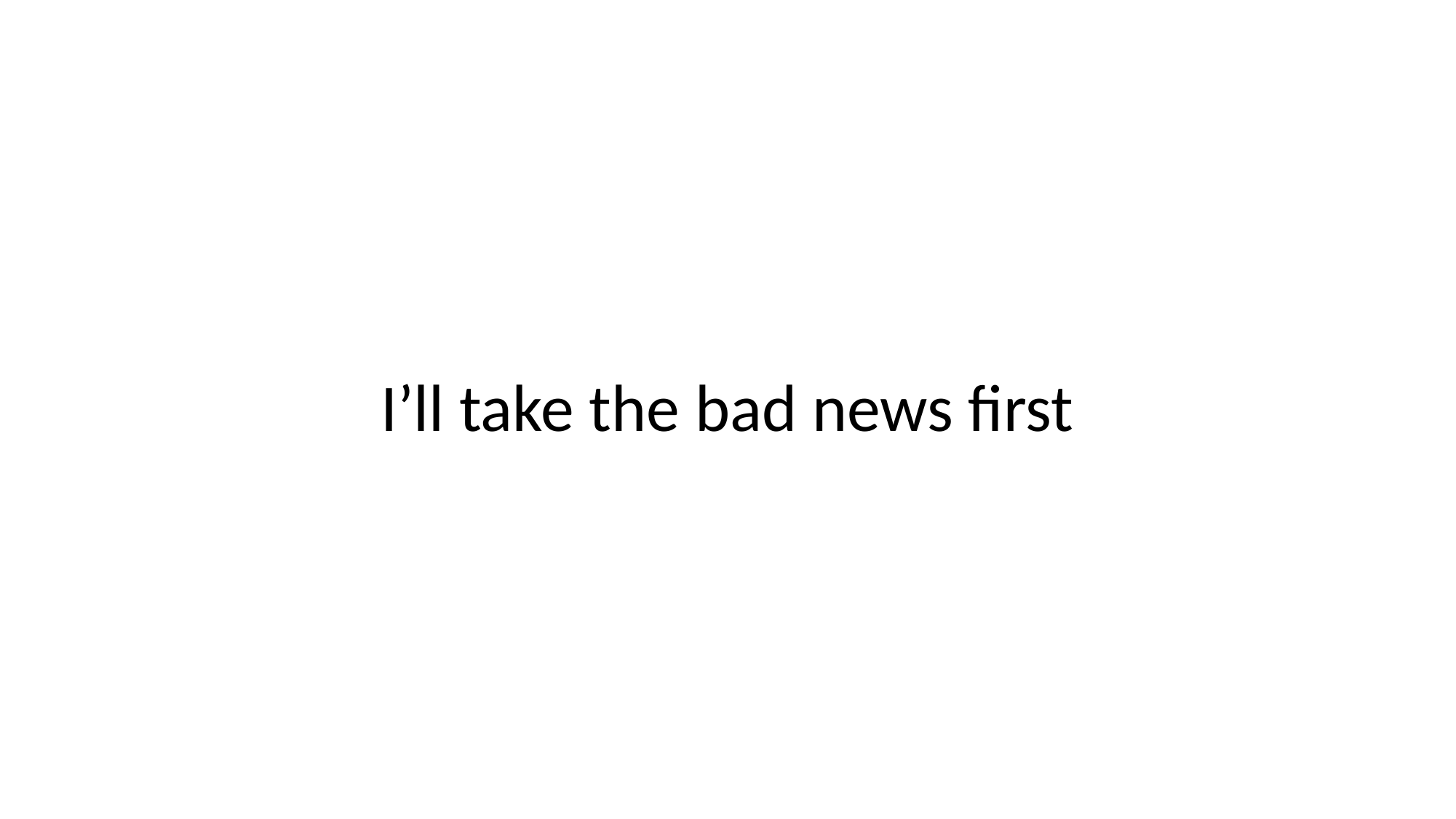

# I’ll take the bad news first